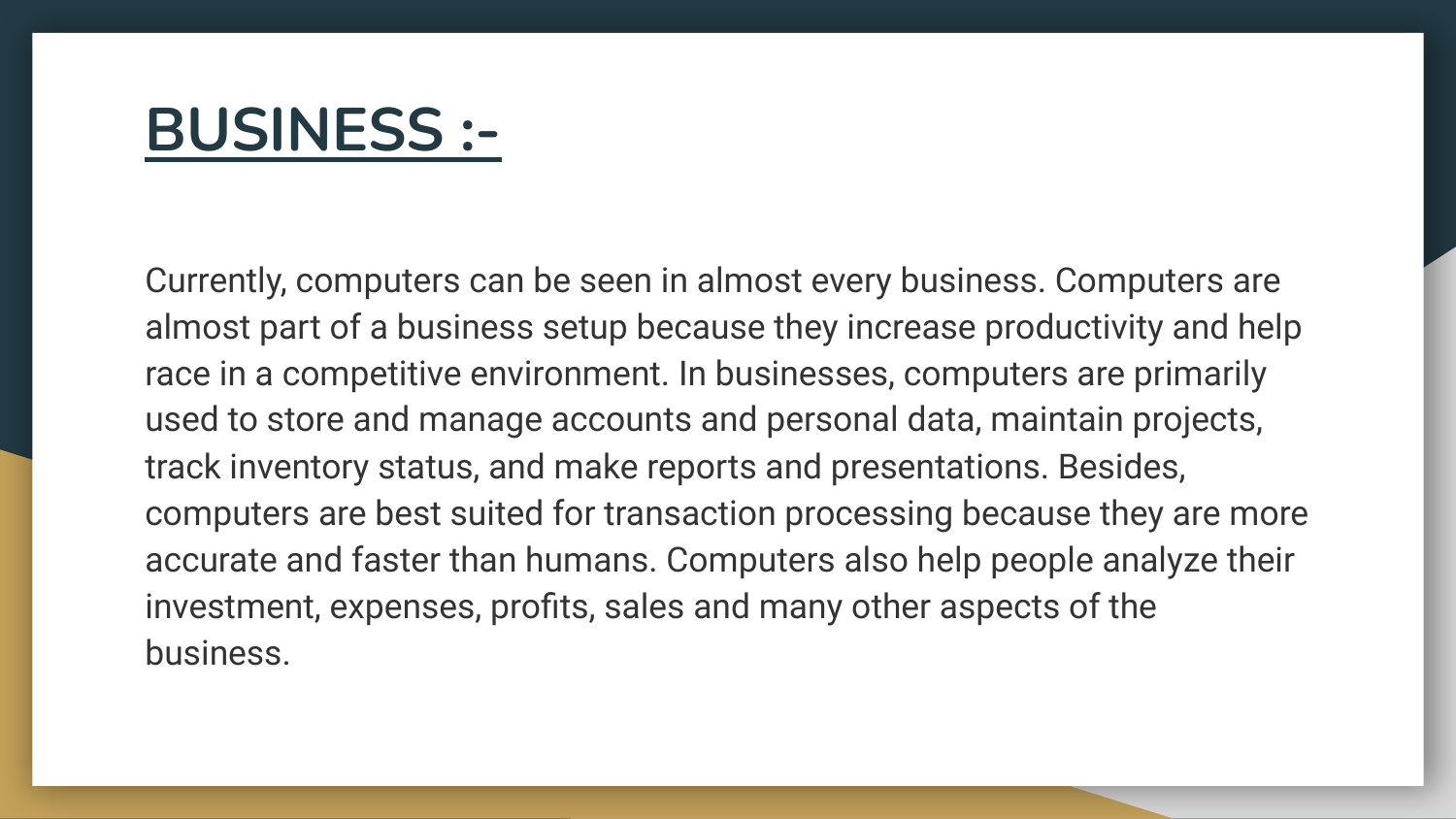

# BUSINESS :-
Currently, computers can be seen in almost every business. Computers are almost part of a business setup because they increase productivity and help race in a competitive environment. In businesses, computers are primarily used to store and manage accounts and personal data, maintain projects, track inventory status, and make reports and presentations. Besides, computers are best suited for transaction processing because they are more accurate and faster than humans. Computers also help people analyze their investment, expenses, profits, sales and many other aspects of the business.